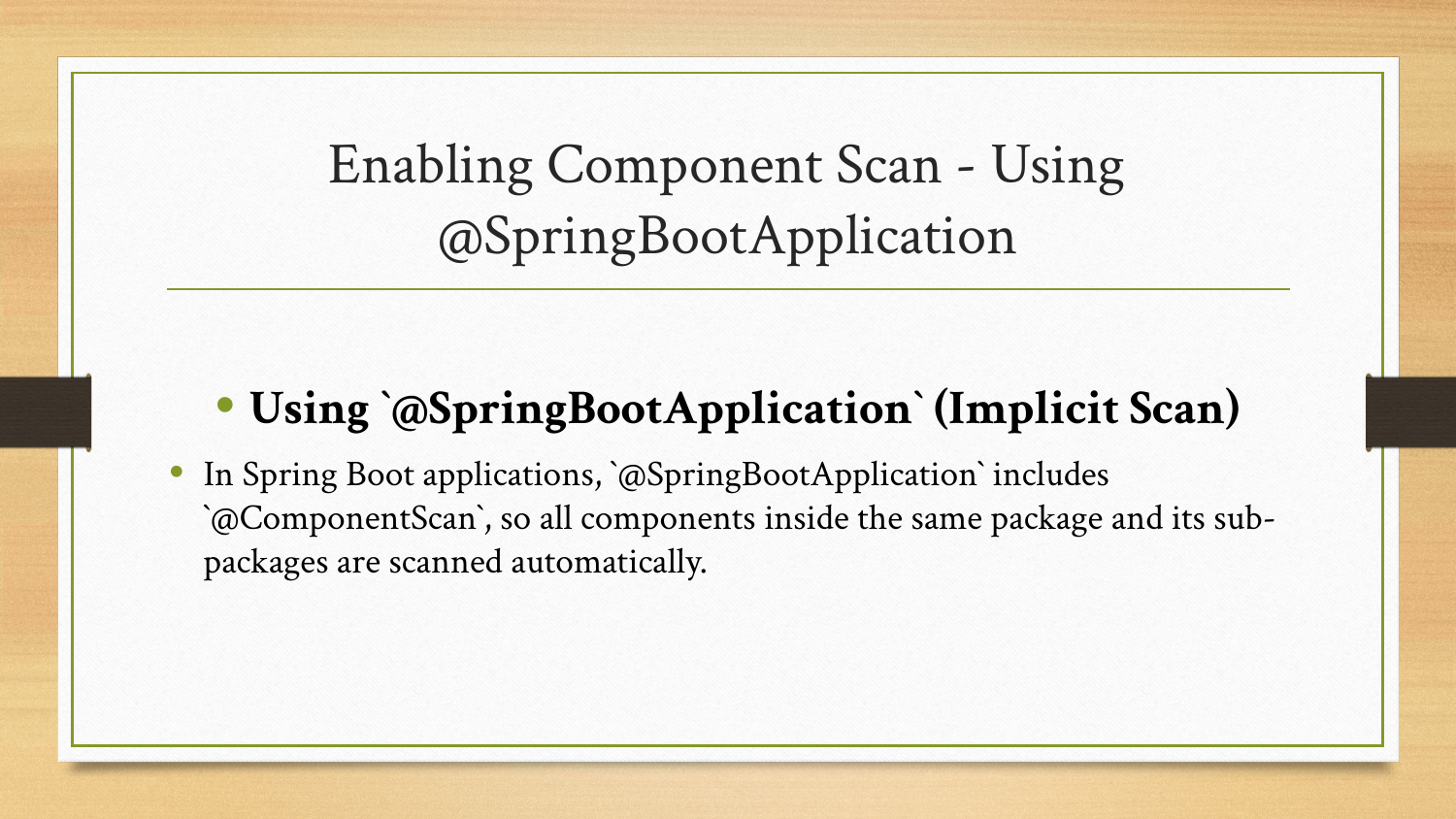

# Enabling Component Scan - Using @SpringBootApplication

Using `@SpringBootApplication` (Implicit Scan)
In Spring Boot applications, `@SpringBootApplication` includes `@ComponentScan`, so all components inside the same package and its sub-packages are scanned automatically.